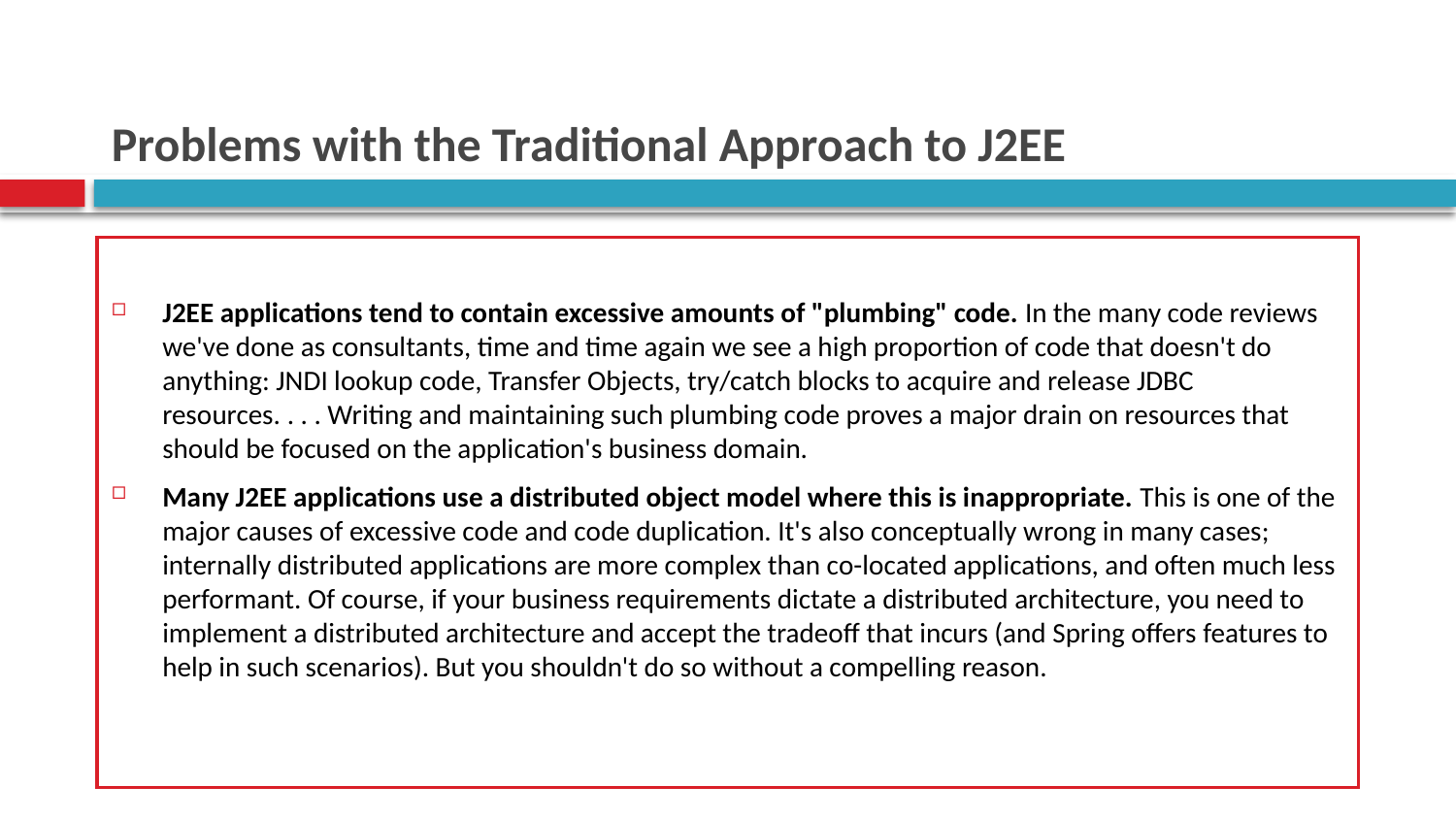

# Problems with the Traditional Approach to J2EE
J2EE applications tend to contain excessive amounts of "plumbing" code. In the many code reviews we've done as consultants, time and time again we see a high proportion of code that doesn't do anything: JNDI lookup code, Transfer Objects, try/catch blocks to acquire and release JDBC resources. . . . Writing and maintaining such plumbing code proves a major drain on resources that should be focused on the application's business domain.
Many J2EE applications use a distributed object model where this is inappropriate. This is one of the major causes of excessive code and code duplication. It's also conceptually wrong in many cases; internally distributed applications are more complex than co-located applications, and often much less performant. Of course, if your business requirements dictate a distributed architecture, you need to implement a distributed architecture and accept the tradeoff that incurs (and Spring offers features to help in such scenarios). But you shouldn't do so without a compelling reason.